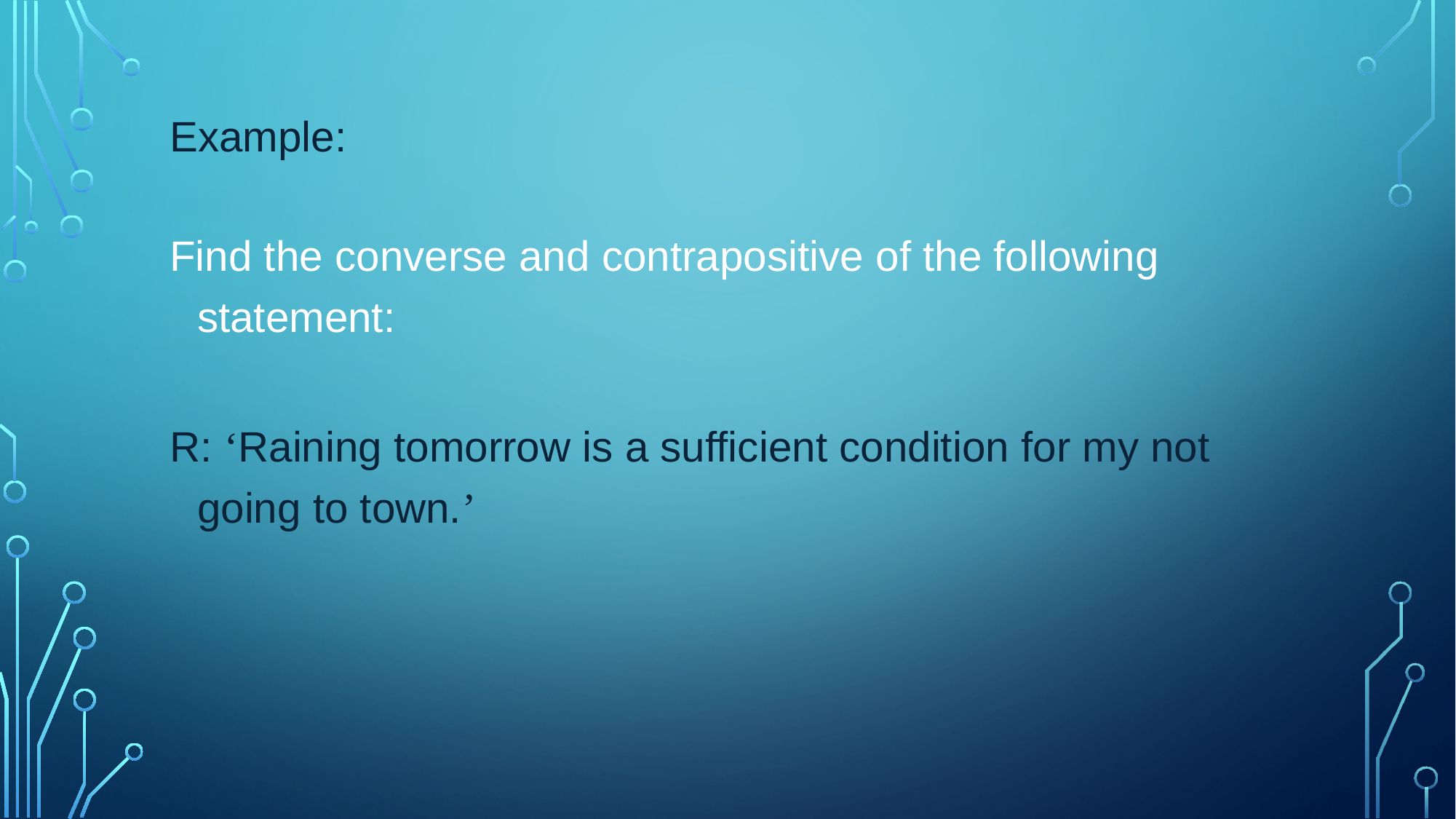

Example:
Find the converse and contrapositive of the following statement:
R: ‘Raining tomorrow is a sufficient condition for my not going to town.’